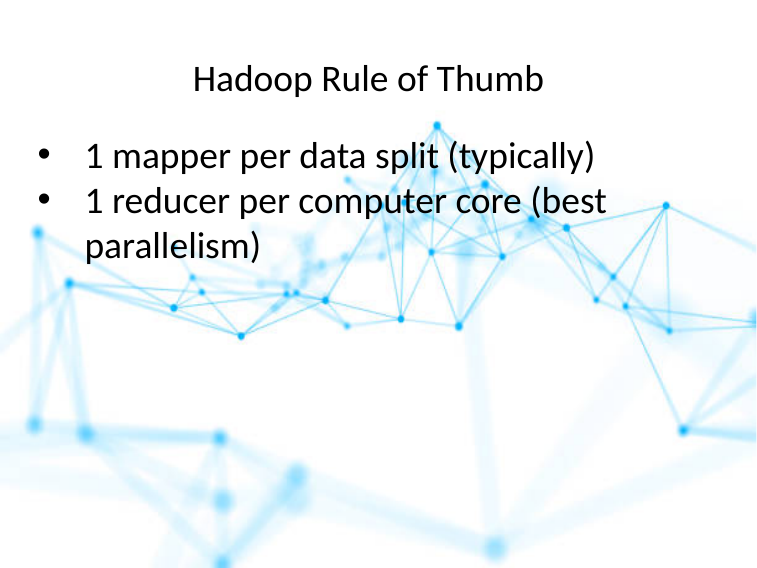

Hadoop Rule of Thumb
1 mapper per data split (typically)
1 reducer per computer core (best  parallelism)